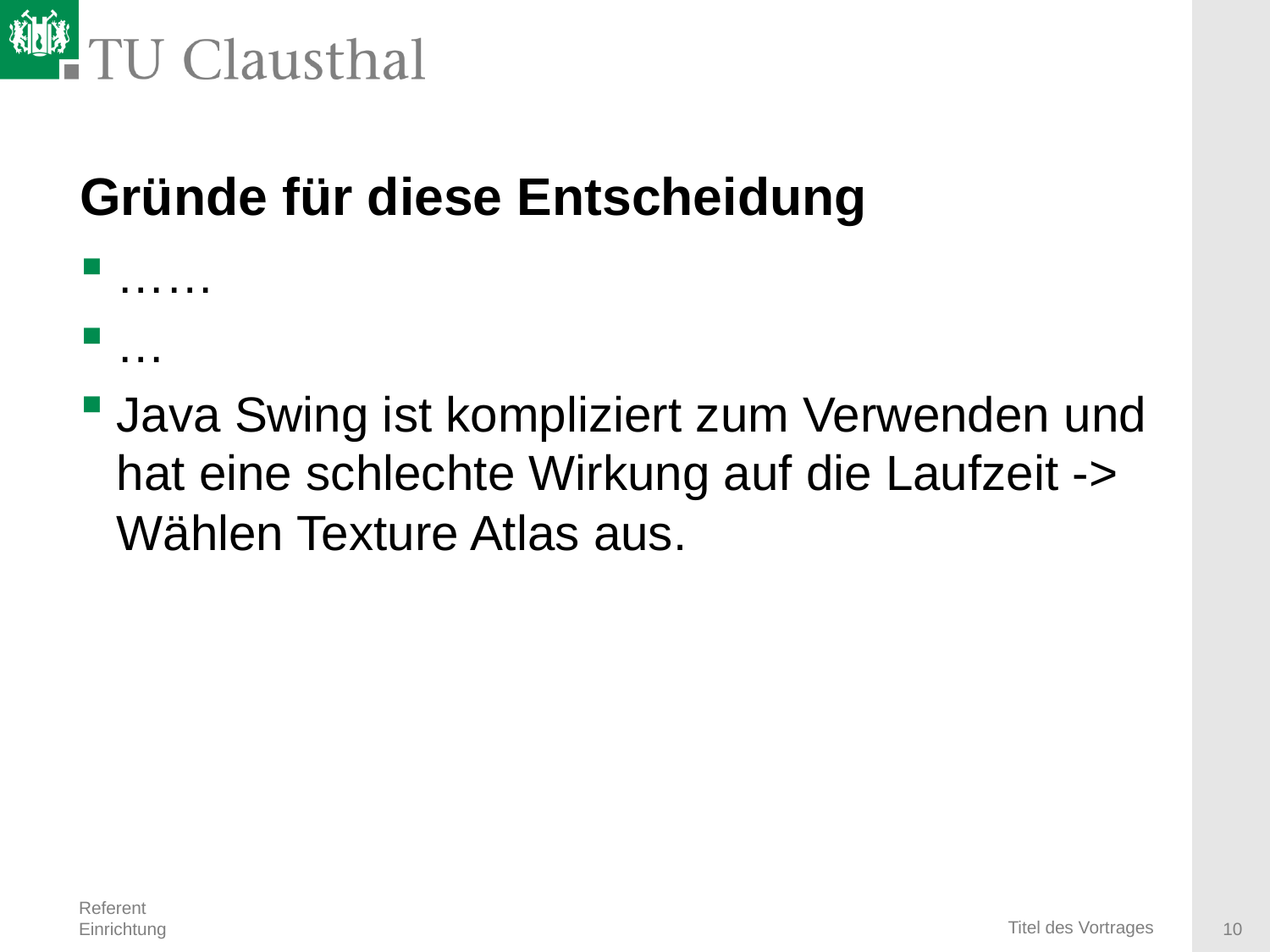

# Gründe für diese Entscheidung
……
…
Java Swing ist kompliziert zum Verwenden und hat eine schlechte Wirkung auf die Laufzeit -> Wählen Texture Atlas aus.